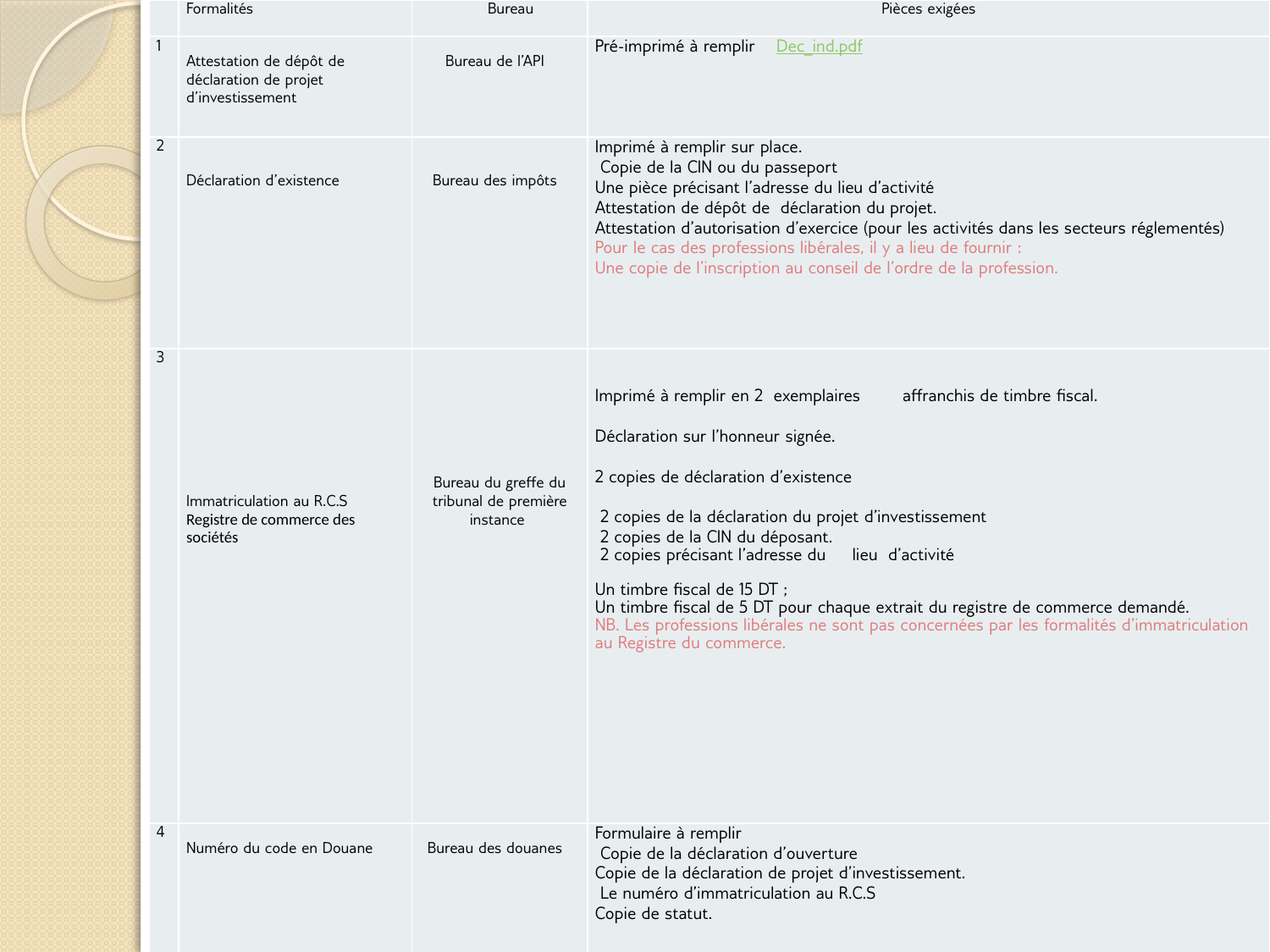

|  | Formalités | Bureau | Pièces exigées |
| --- | --- | --- | --- |
| 1 | Attestation de dépôt de déclaration de projet d’investissement | Bureau de l’API | Pré-imprimé à remplir Dec\_ind.pdf |
| 2 | Déclaration d’existence | Bureau des impôts | Imprimé à remplir sur place. Copie de la CIN ou du passeport Une pièce précisant l’adresse du lieu d’activité Attestation de dépôt de déclaration du projet. Attestation d’autorisation d’exercice (pour les activités dans les secteurs réglementés) Pour le cas des professions libérales, il y a lieu de fournir : Une copie de l’inscription au conseil de l’ordre de la profession. |
| 3 | Immatriculation au R.C.S Registre de commerce des sociétés | Bureau du greffe du tribunal de première instance | Imprimé à remplir en 2 exemplaires affranchis de timbre fiscal. Déclaration sur l’honneur signée. 2 copies de déclaration d’existence 2 copies de la déclaration du projet d’investissement 2 copies de la CIN du déposant. 2 copies précisant l’adresse du lieu d’activité Un timbre fiscal de 15 DT ; Un timbre fiscal de 5 DT pour chaque extrait du registre de commerce demandé. NB. Les professions libérales ne sont pas concernées par les formalités d’immatriculation au Registre du commerce. |
| 4 | Numéro du code en Douane | Bureau des douanes | Formulaire à remplir Copie de la déclaration d’ouverture Copie de la déclaration de projet d’investissement. Le numéro d’immatriculation au R.C.S Copie de statut. |
#
6